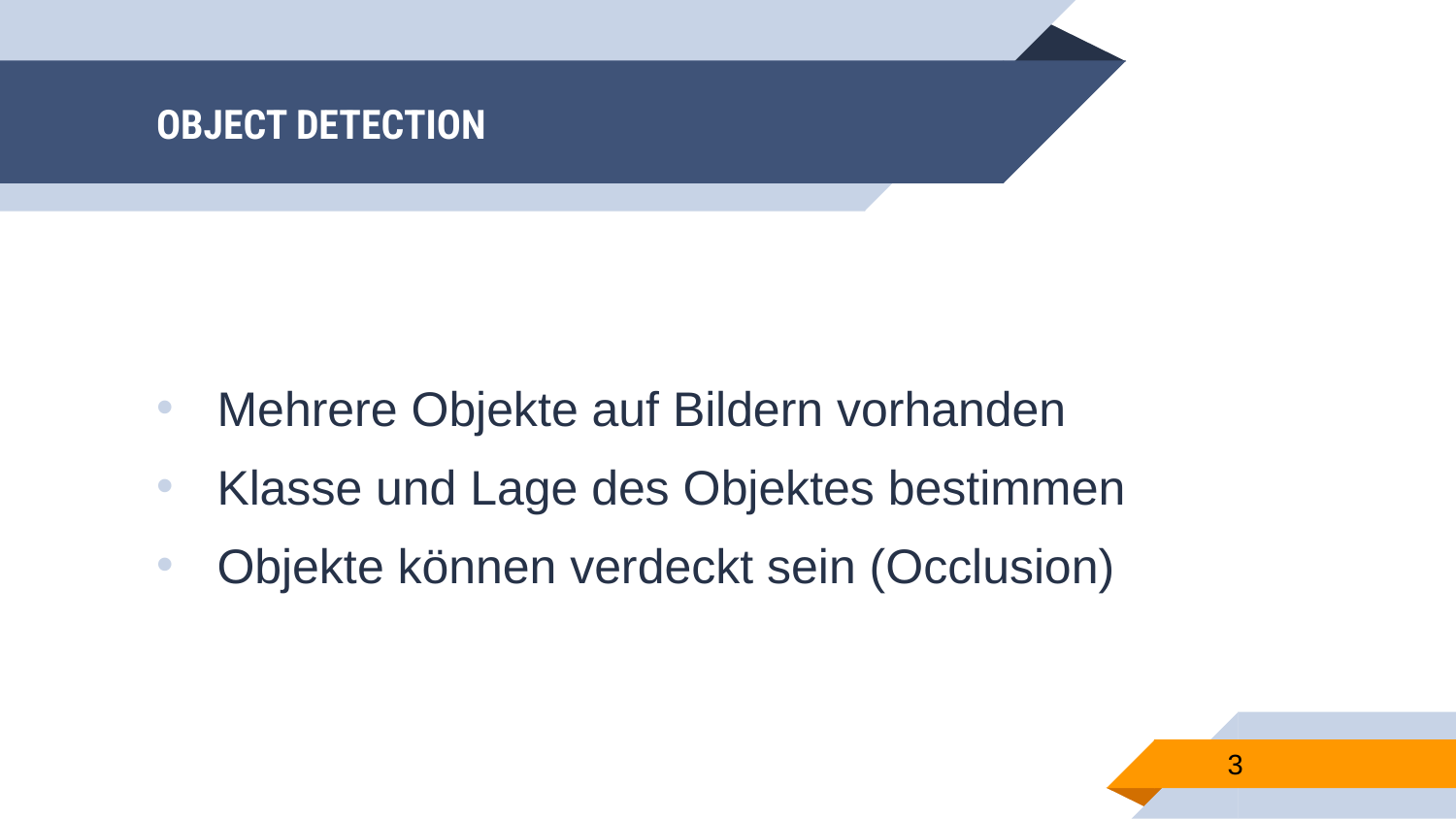

# OBJECT DETECTION
Mehrere Objekte auf Bildern vorhanden
Klasse und Lage des Objektes bestimmen
Objekte können verdeckt sein (Occlusion)
3